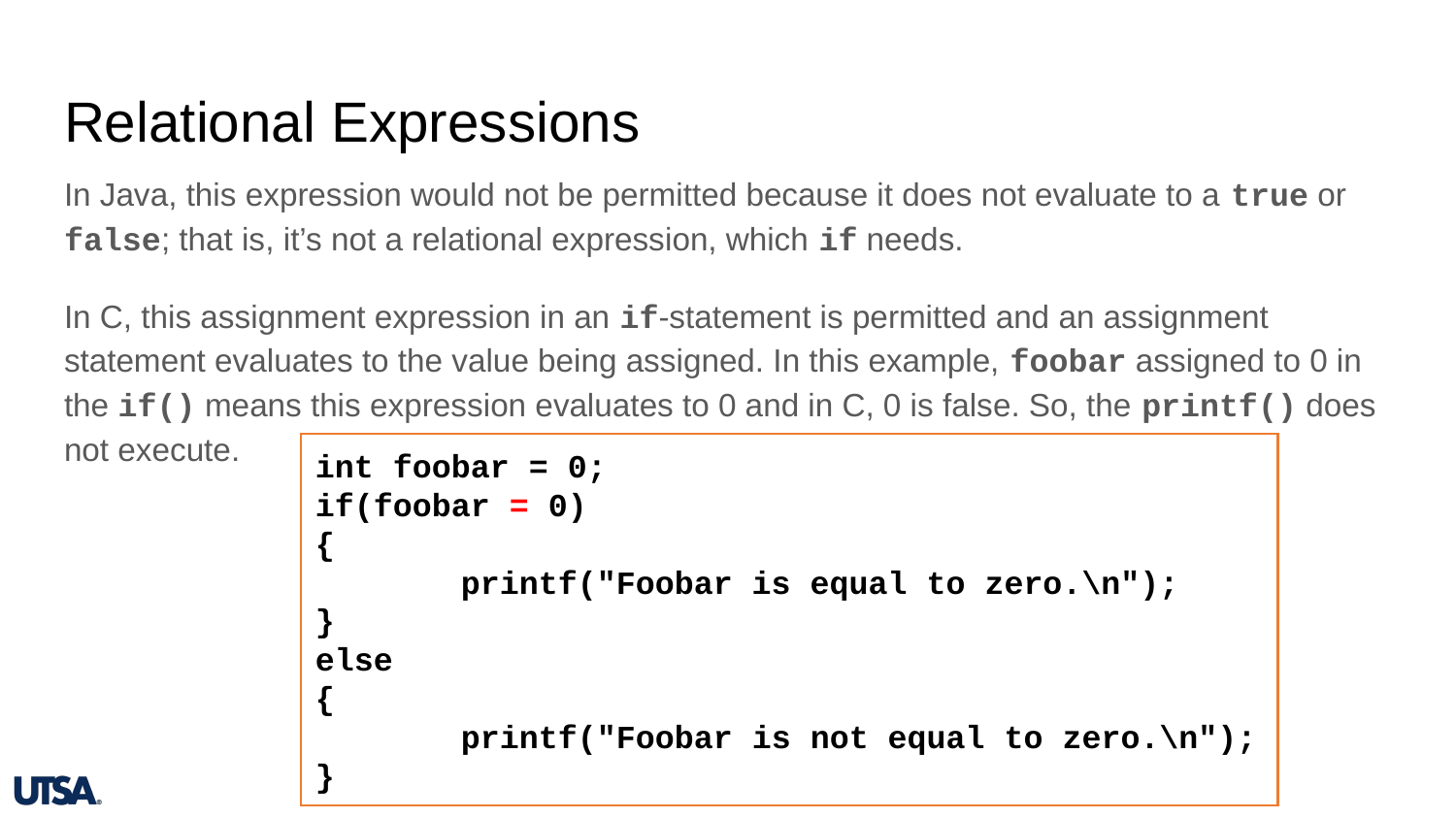

# Relational Expressions
In Java, this expression would not be permitted because it does not evaluate to a true or false; that is, it’s not a relational expression, which if needs.
In C, this assignment expression in an if-statement is permitted and an assignment statement evaluates to the value being assigned. In this example, foobar assigned to 0 in the if() means this expression evaluates to 0 and in C, 0 is false. So, the printf() does not execute.

int foobar = 0;
if(foobar = 0)
{
	printf("Foobar is equal to zero.\n");
}
else
{
	printf("Foobar is not equal to zero.\n");
}